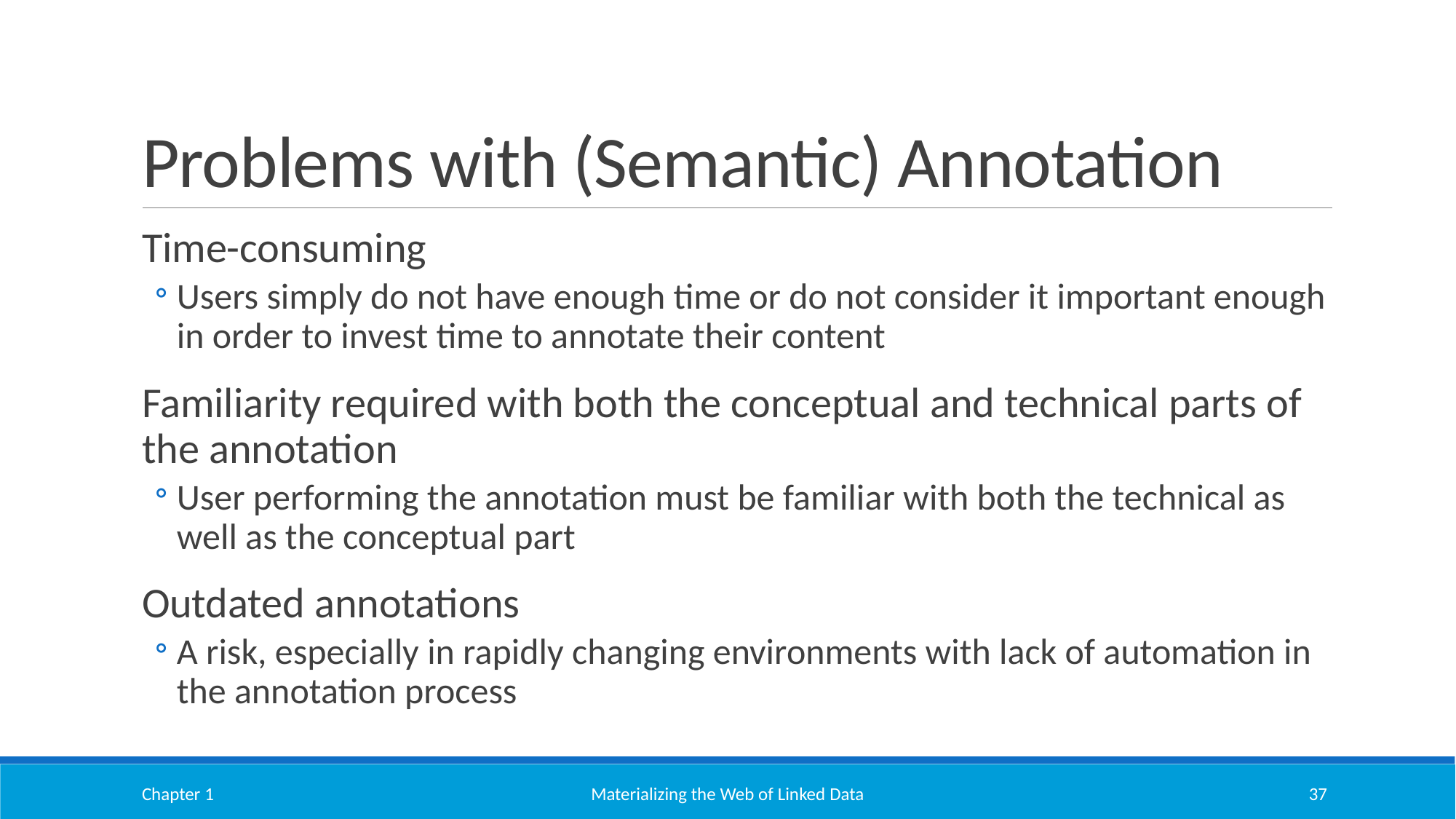

# Problems with (Semantic) Annotation
Time-consuming
Users simply do not have enough time or do not consider it important enough in order to invest time to annotate their content
Familiarity required with both the conceptual and technical parts of the annotation
User performing the annotation must be familiar with both the technical as well as the conceptual part
Outdated annotations
A risk, especially in rapidly changing environments with lack of automation in the annotation process
Chapter 1
Materializing the Web of Linked Data
37